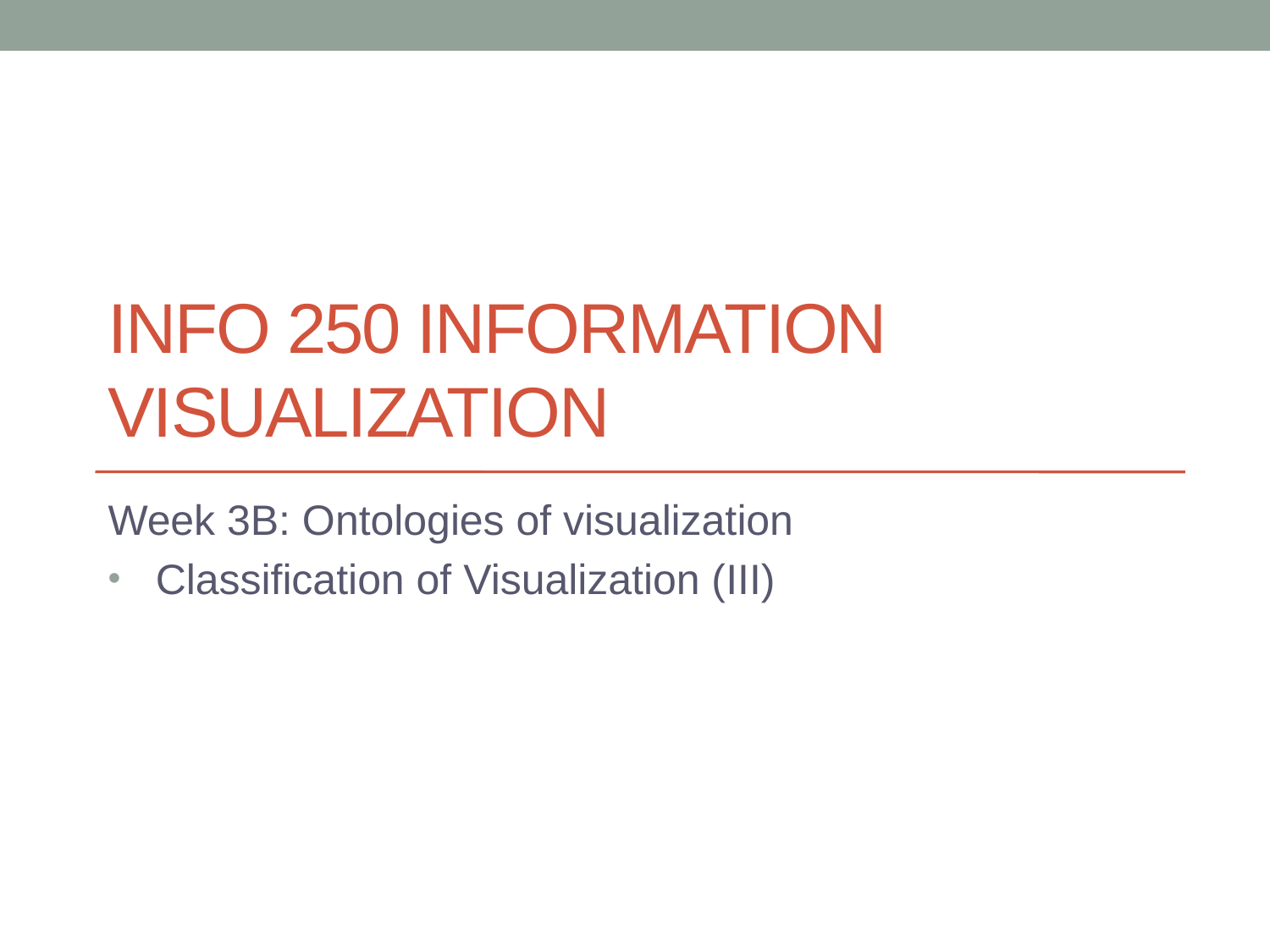

# INFO 250 Information Visualization
Week 3B: Ontologies of visualization
Classification of Visualization (III)